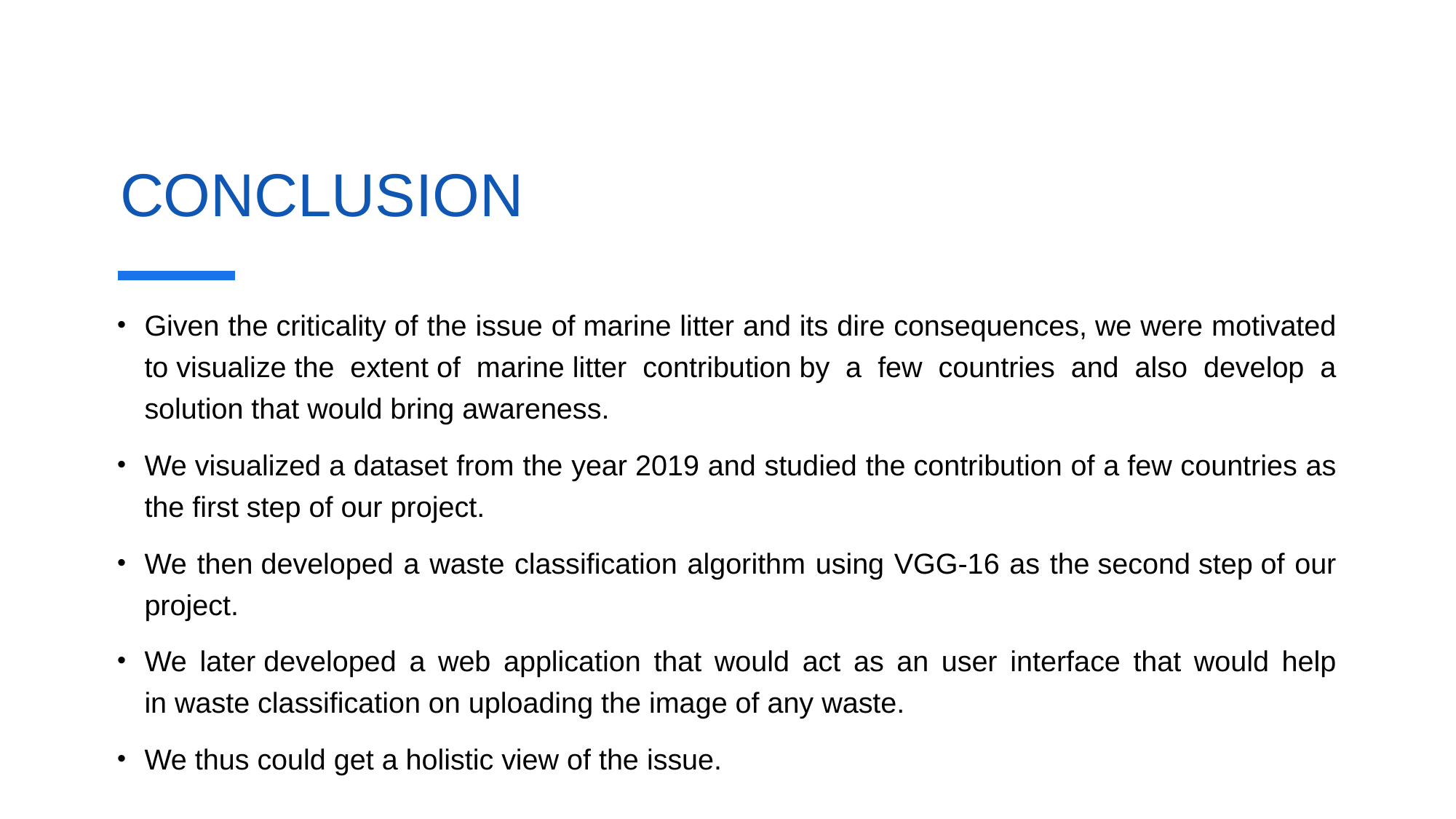

# CONCLUSION
Given the criticality of the issue of marine litter and its dire consequences, we were motivated to visualize the extent of marine litter contribution by a few countries and also develop a solution that would bring awareness.
We visualized a dataset from the year 2019 and studied the contribution of a few countries as the first step of our project.
We then developed a waste classification algorithm using VGG-16 as the second step of our project.
We later developed a web application that would act as an user interface that would help in waste classification on uploading the image of any waste.
We thus could get a holistic view of the issue.

26